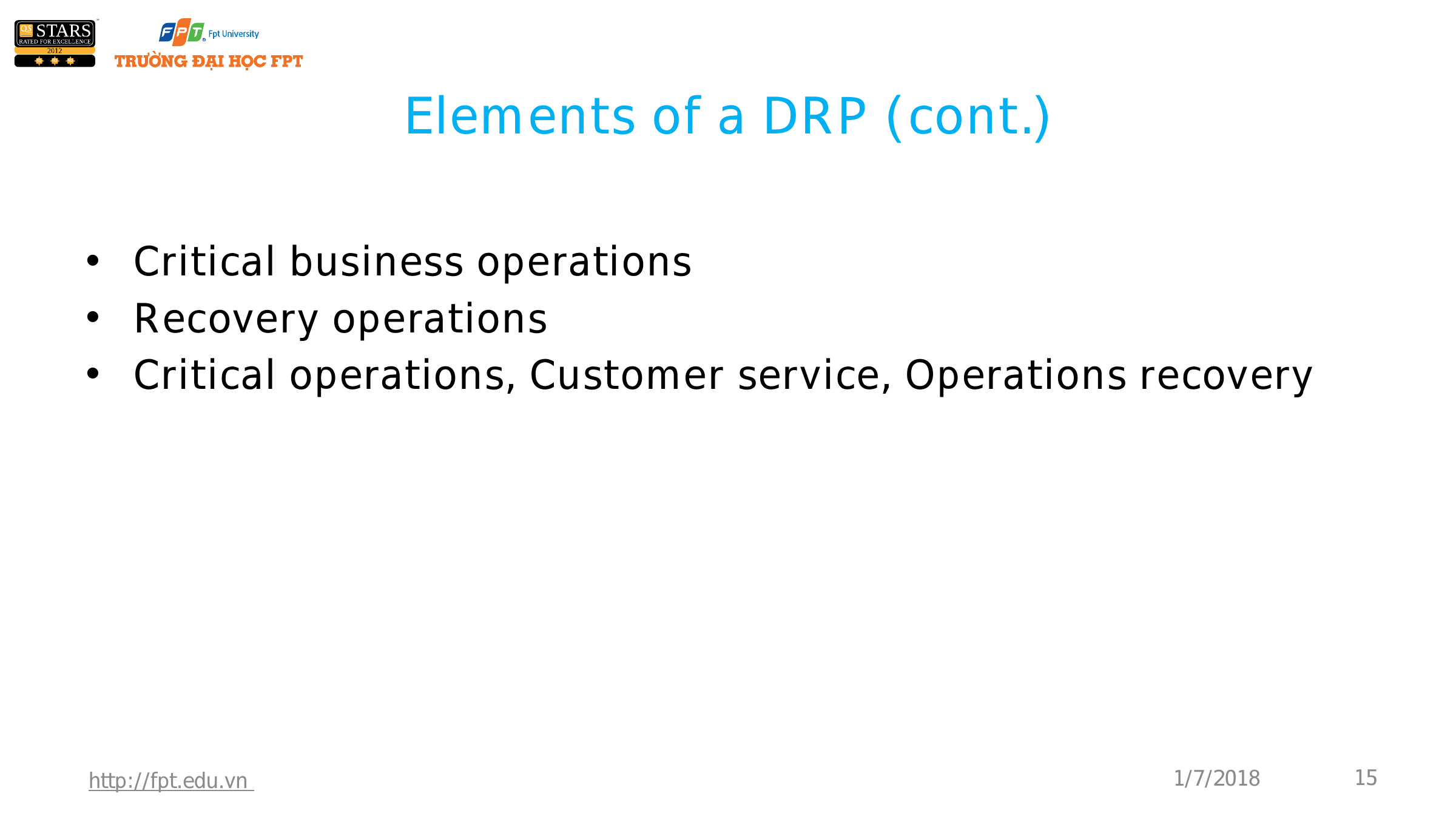

# Elements of a DRP (cont.)
Critical business operations
Recovery operations
Critical operations, Customer service, Operations recovery
http://fpt.edu.vn
1/7/2018
15